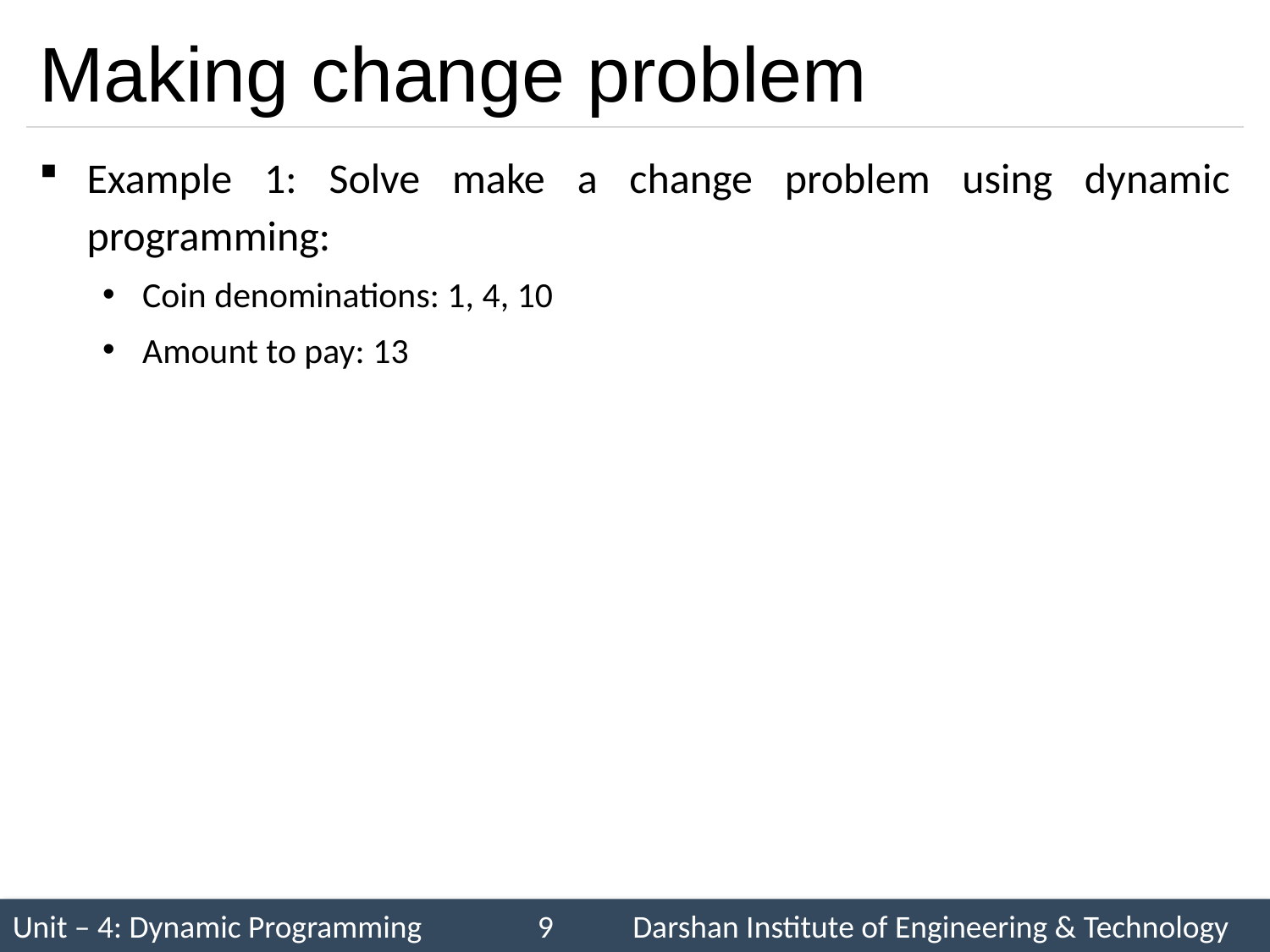

# Making change problem
Example 1: Solve make a change problem using dynamic programming:
Coin denominations: 1, 4, 10
Amount to pay: 13